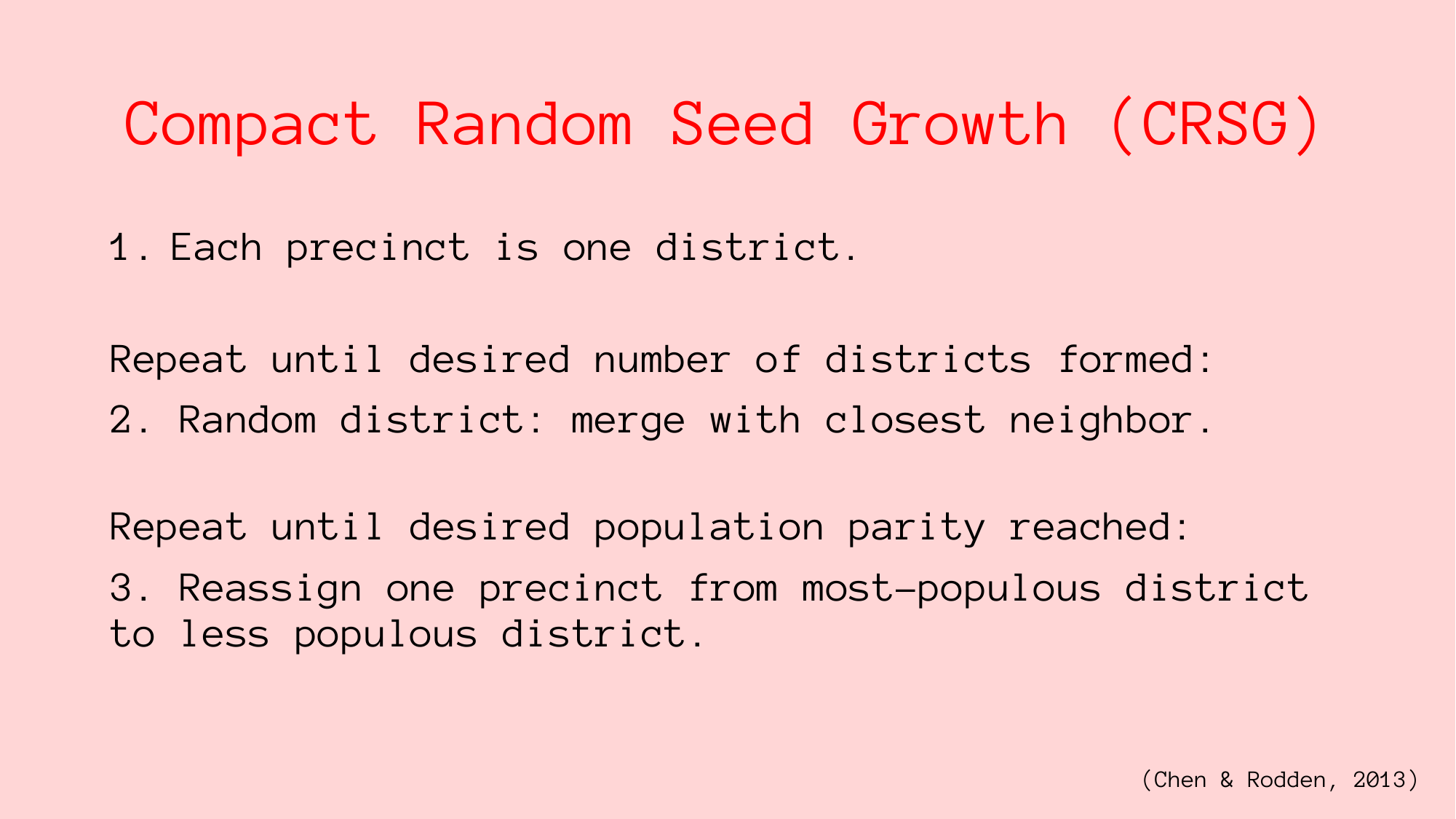

# Compact Random Seed Growth (CRSG)
Each precinct is one district.
Repeat until desired number of districts formed:
2. Random district: merge with closest neighbor.
Repeat until desired population parity reached:
3. Reassign one precinct from most-populous district to less populous district.
(Chen & Rodden, 2013)